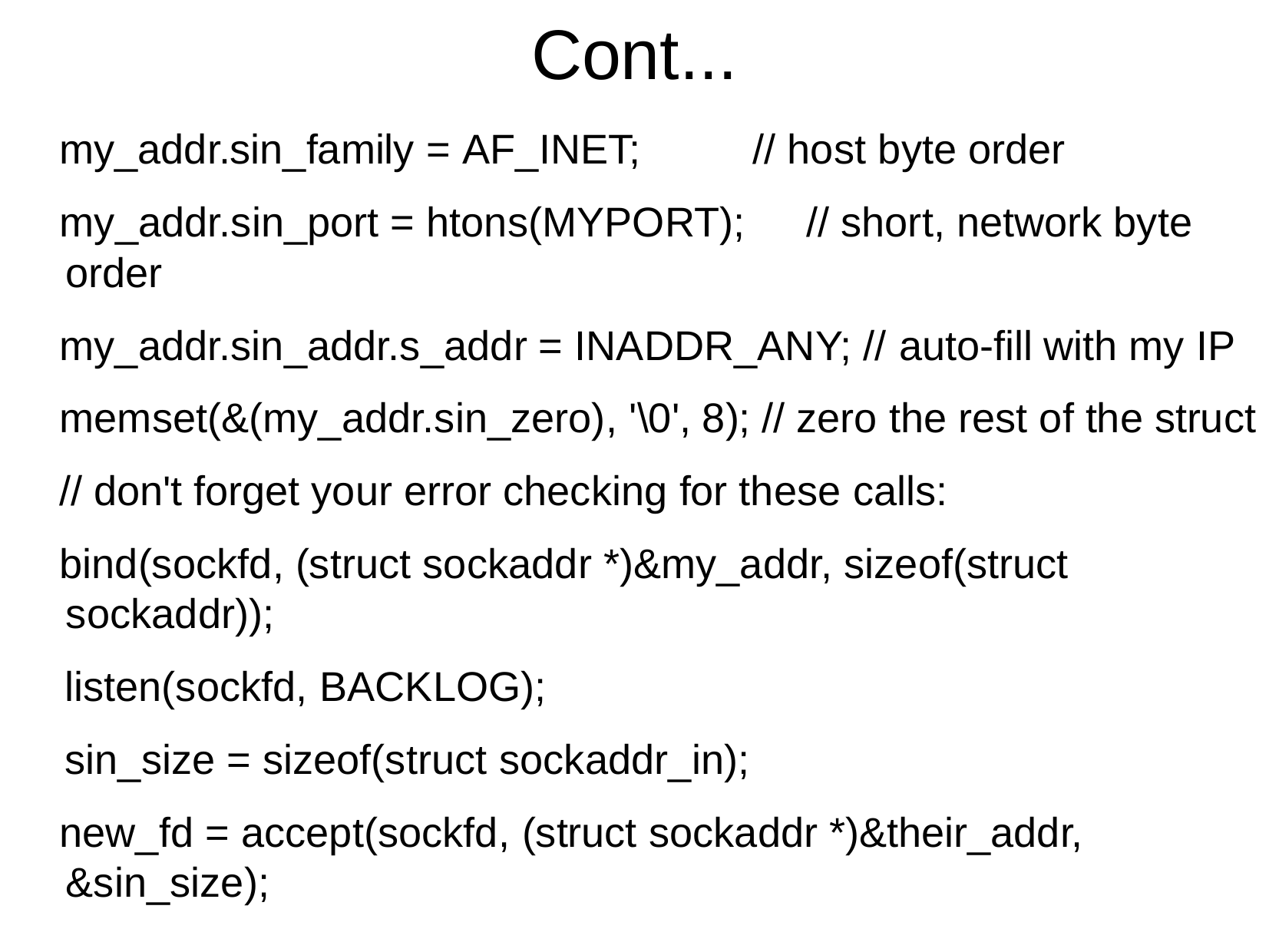

# Cont...
my_addr.sin_family = AF_INET;
my_addr.sin_port = htons(MYPORT);  order
// host byte order
// short, network byte
my_addr.sin_addr.s_addr = INADDR_ANY; // auto-fill with my IP  memset(&(my_addr.sin_zero), '\0', 8); // zero the rest of the struct
// don't forget your error checking for these calls:
bind(sockfd, (struct sockaddr *)&my_addr, sizeof(struct  sockaddr));
listen(sockfd, BACKLOG);
sin_size = sizeof(struct sockaddr_in);
new_fd = accept(sockfd, (struct sockaddr *)&their_addr,  &sin_size);